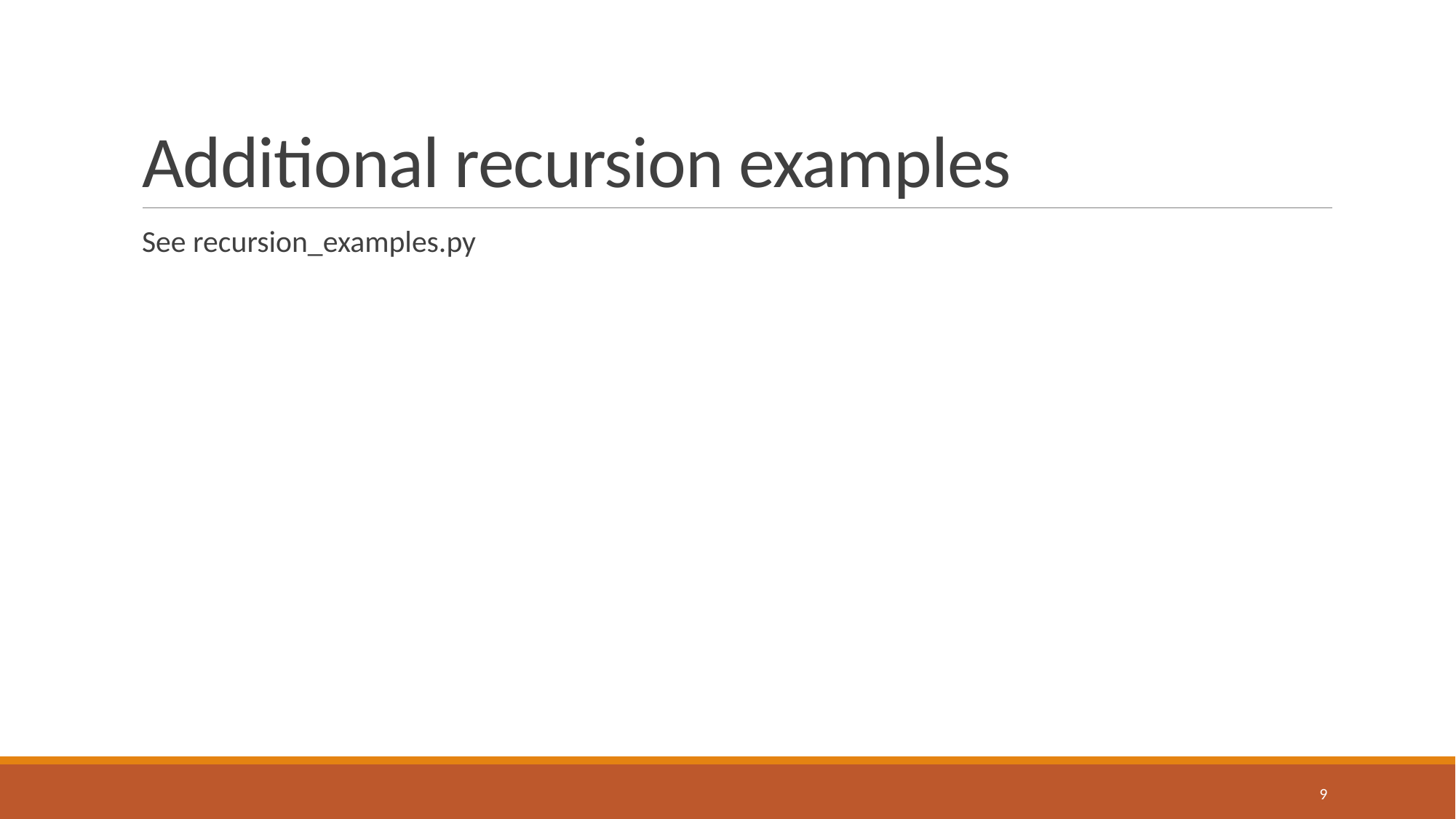

# Additional recursion examples
See recursion_examples.py

9